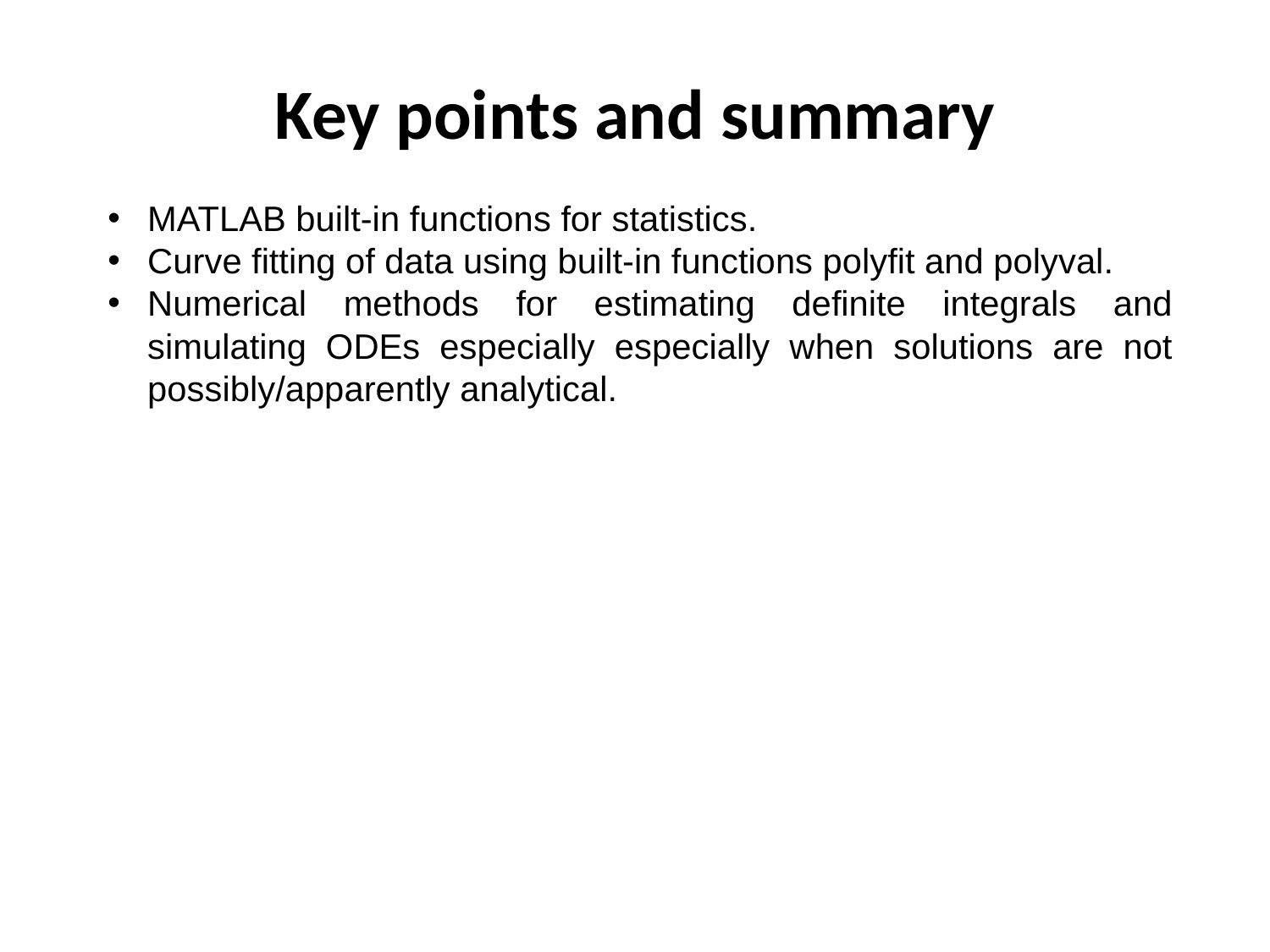

# Key points and summary
MATLAB built-in functions for statistics.
Curve fitting of data using built-in functions polyfit and polyval.
Numerical methods for estimating definite integrals and simulating ODEs especially especially when solutions are not possibly/apparently analytical.